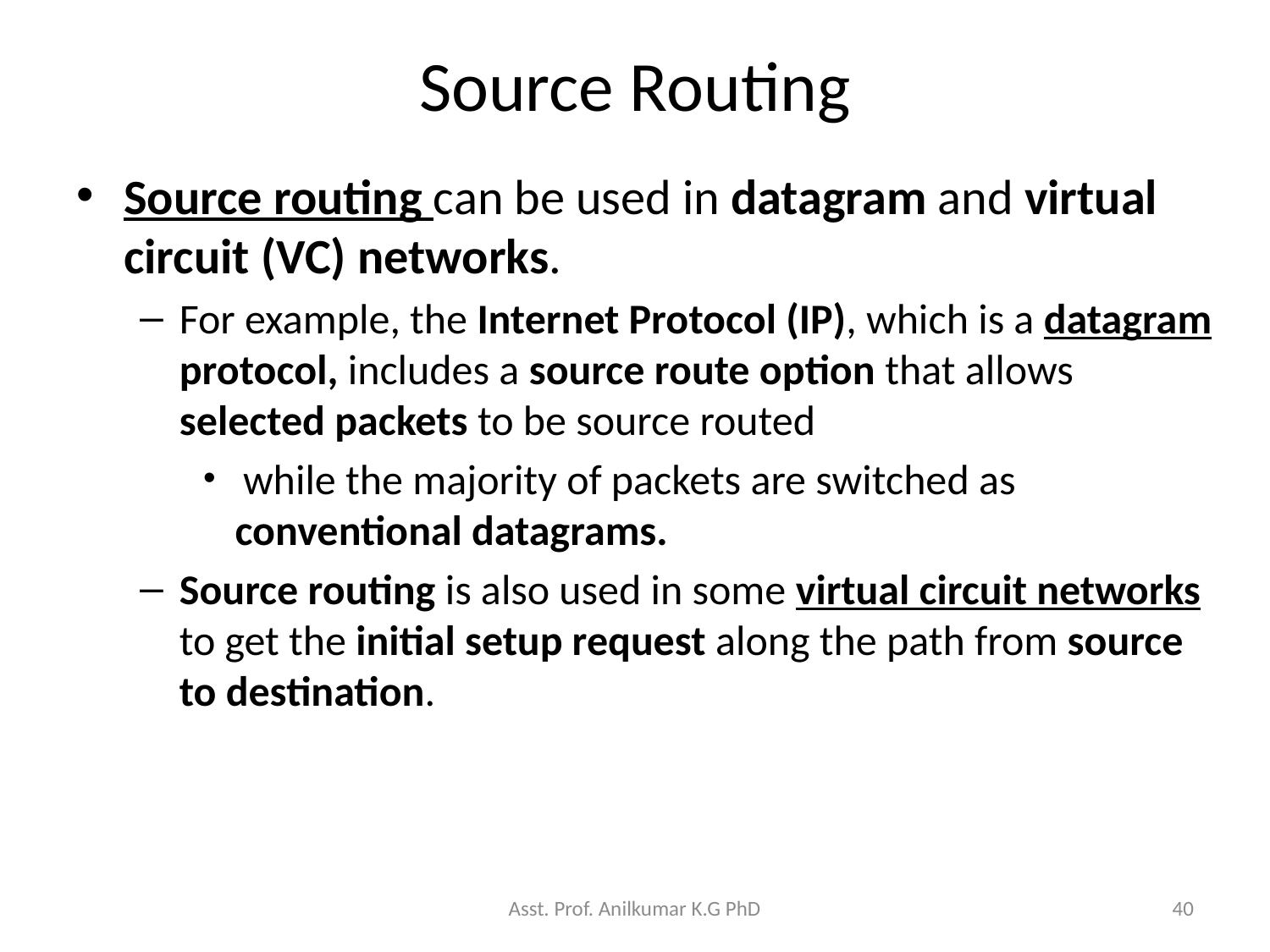

# Source Routing
Source routing can be used in datagram and virtual circuit (VC) networks.
For example, the Internet Protocol (IP), which is a datagram protocol, includes a source route option that allows selected packets to be source routed
 while the majority of packets are switched as conventional datagrams.
Source routing is also used in some virtual circuit networks to get the initial setup request along the path from source to destination.

Asst. Prof. Anilkumar K.G PhD
40